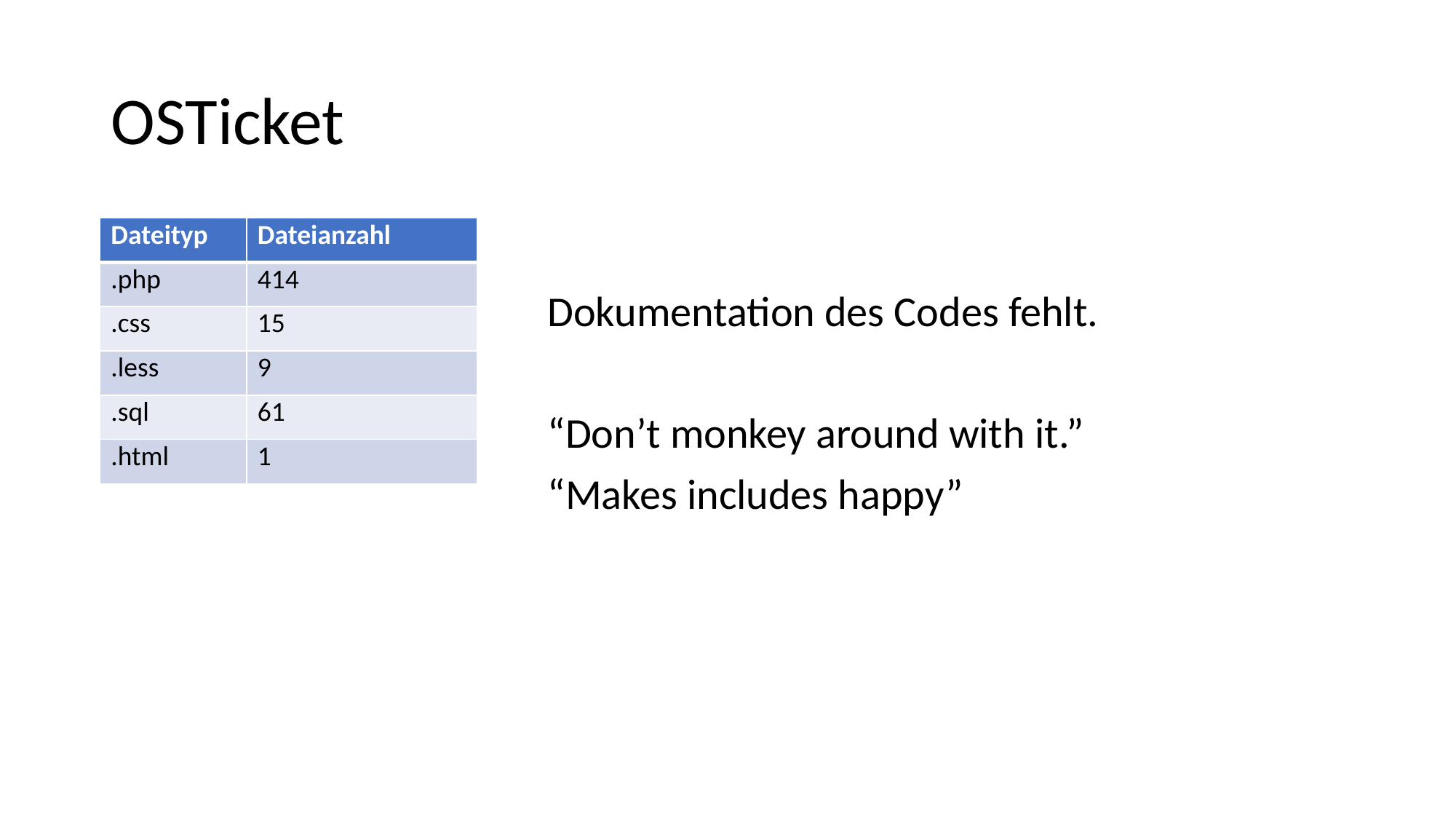

# OSTicket

				Dokumentation des Codes fehlt.

				“Don’t monkey around with it.”
				“Makes includes happy”

| Dateityp | Dateianzahl |
| --- | --- |
| .php | 414 |
| .css | 15 |
| .less | 9 |
| .sql | 61 |
| .html | 1 |